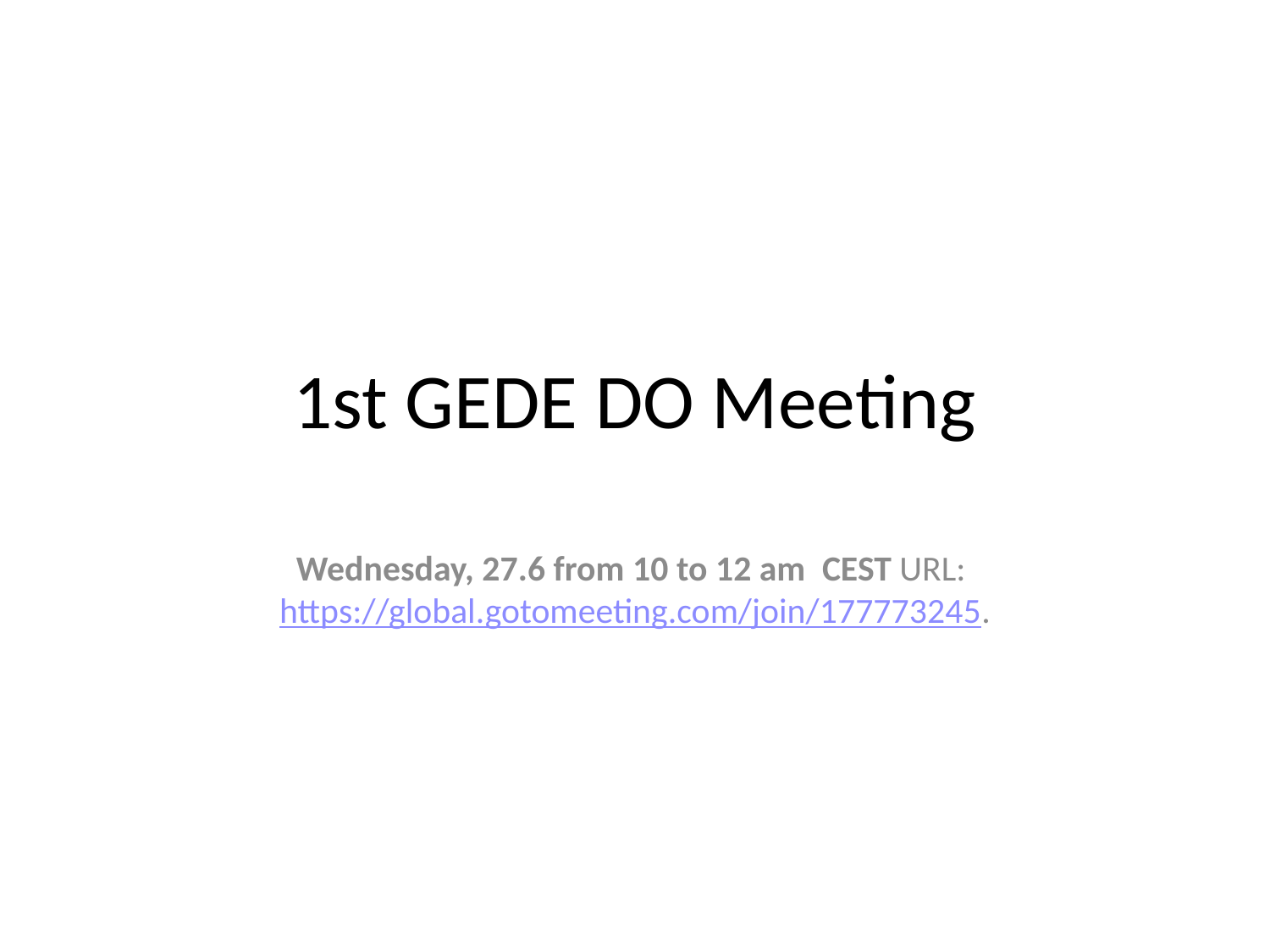

# 1st GEDE DO Meeting
Wednesday, 27.6 from 10 to 12 am  CEST URL: https://global.gotomeeting.com/join/177773245.